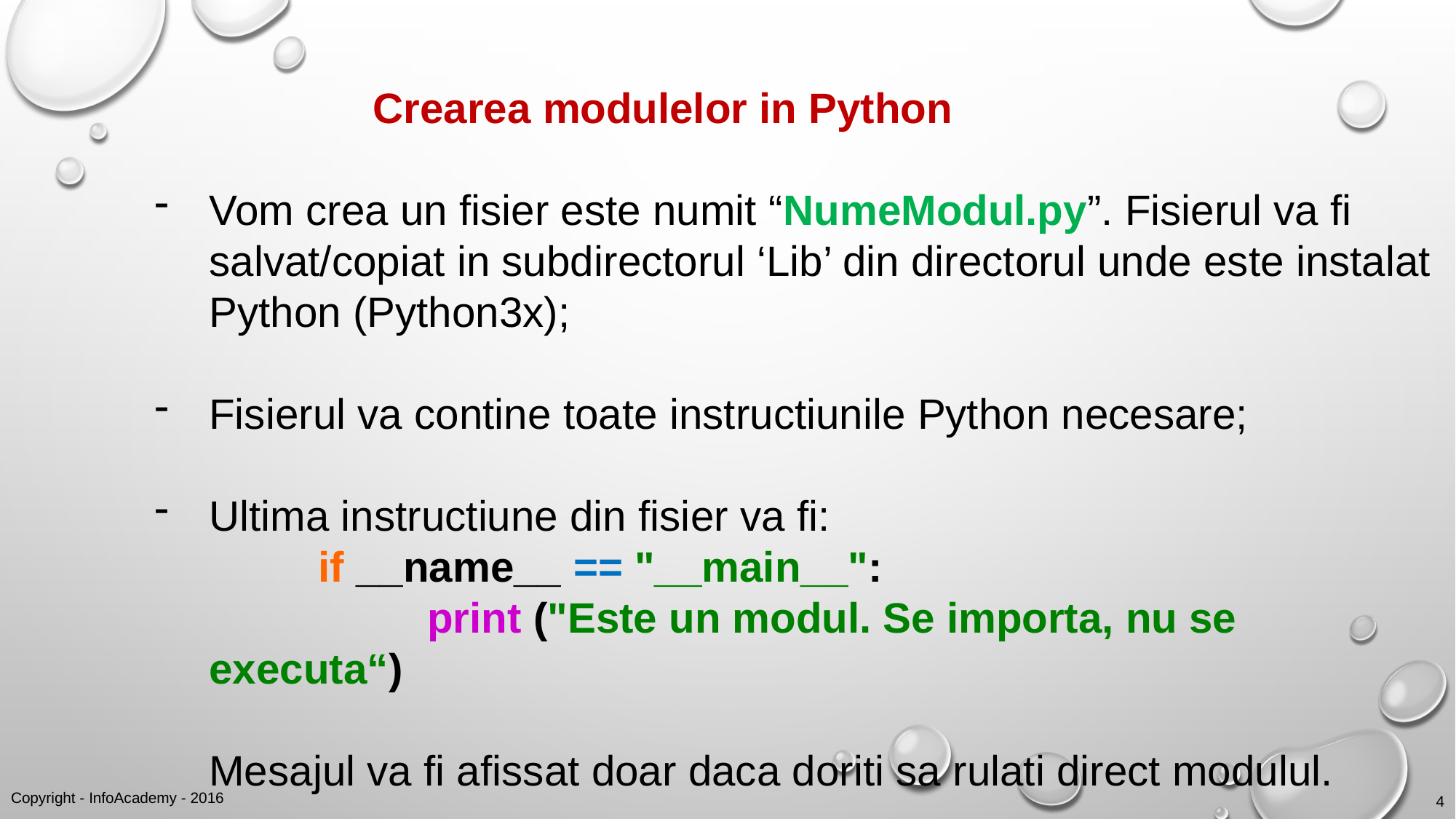

Crearea modulelor in Python

Vom crea un fisier este numit “NumeModul.py”. Fisierul va fi salvat/copiat in subdirectorul ‘Lib’ din directorul unde este instalat Python (Python3x);

Fisierul va contine toate instructiunile Python necesare;

Ultima instructiune din fisier va fi:
	if __name__ == "__main__":
		print ("Este un modul. Se importa, nu se executa“)

Mesajul va fi afissat doar daca doriti sa rulati direct modulul.
Copyright - InfoAcademy - 2016
4